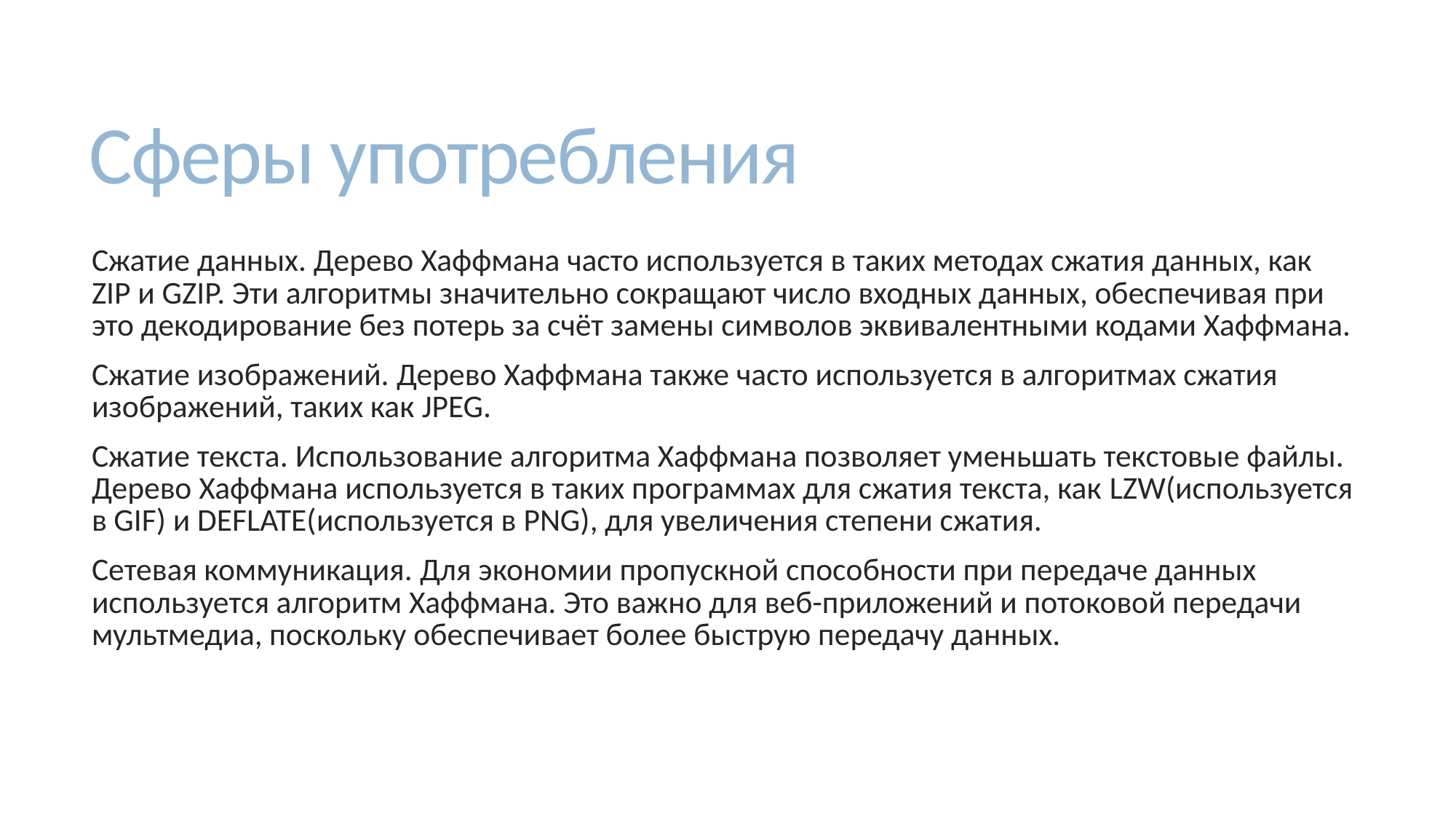

# Сферы употребления
Сжатие данных. Дерево Хаффмана часто используется в таких методах сжатия данных, как ZIP и GZIP. Эти алгоритмы значительно сокращают число входных данных, обеспечивая при это декодирование без потерь за счёт замены символов эквивалентными кодами Хаффмана.
Сжатие изображений. Дерево Хаффмана также часто используется в алгоритмах сжатия изображений, таких как JPEG.
Сжатие текста. Использование алгоритма Хаффмана позволяет уменьшать текстовые файлы. Дерево Хаффмана используется в таких программах для сжатия текста, как LZW(используется в GIF) и DEFLATE(используется в PNG), для увеличения степени сжатия.
Сетевая коммуникация. Для экономии пропускной способности при передаче данных используется алгоритм Хаффмана. Это важно для веб-приложений и потоковой передачи мультмедиа, поскольку обеспечивает более быструю передачу данных.